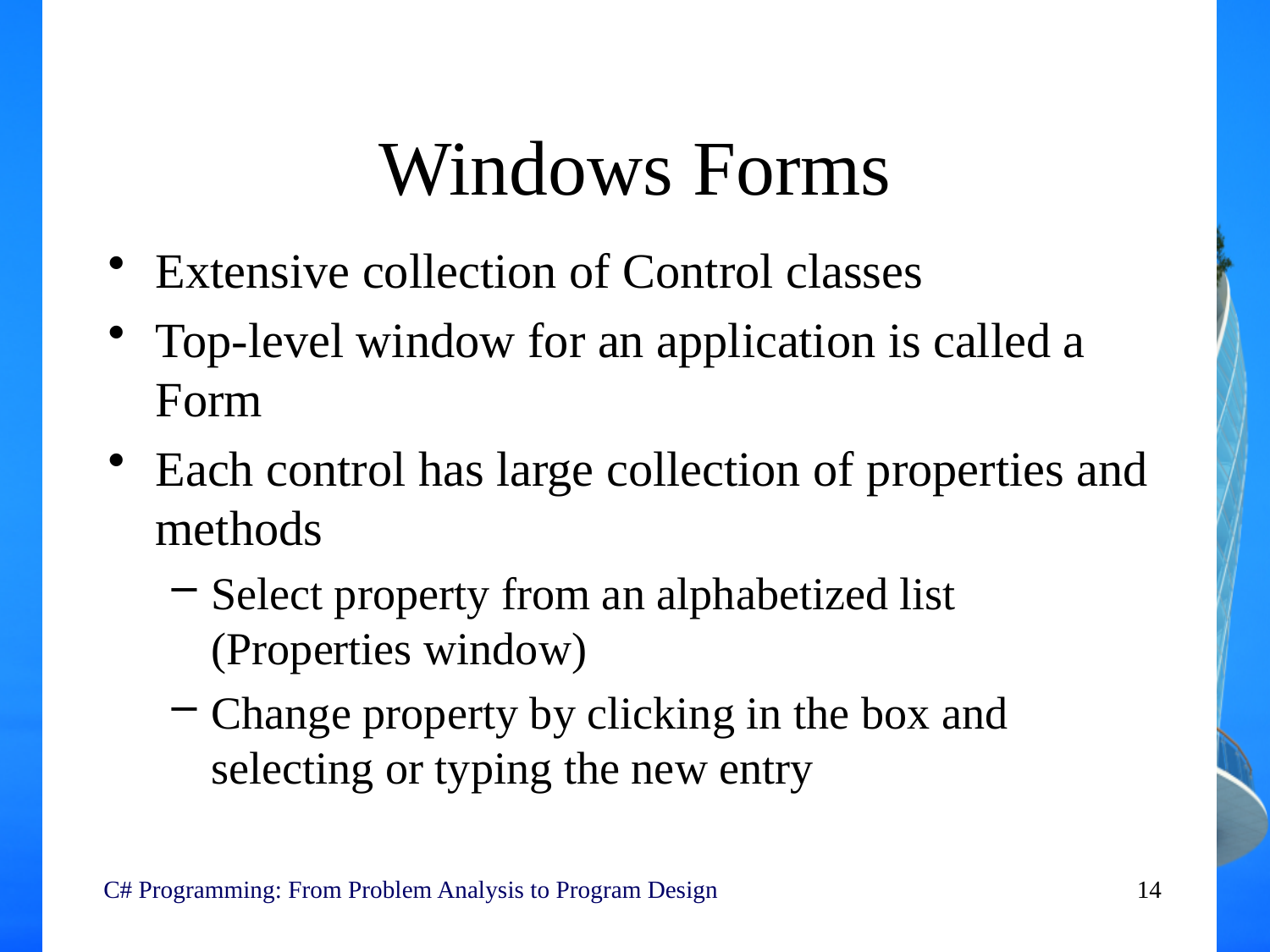

# Windows Forms
Extensive collection of Control classes
Top-level window for an application is called a Form
Each control has large collection of properties and methods
Select property from an alphabetized list (Properties window)
Change property by clicking in the box and selecting or typing the new entry
 C# Programming: From Problem Analysis to Program Design
14